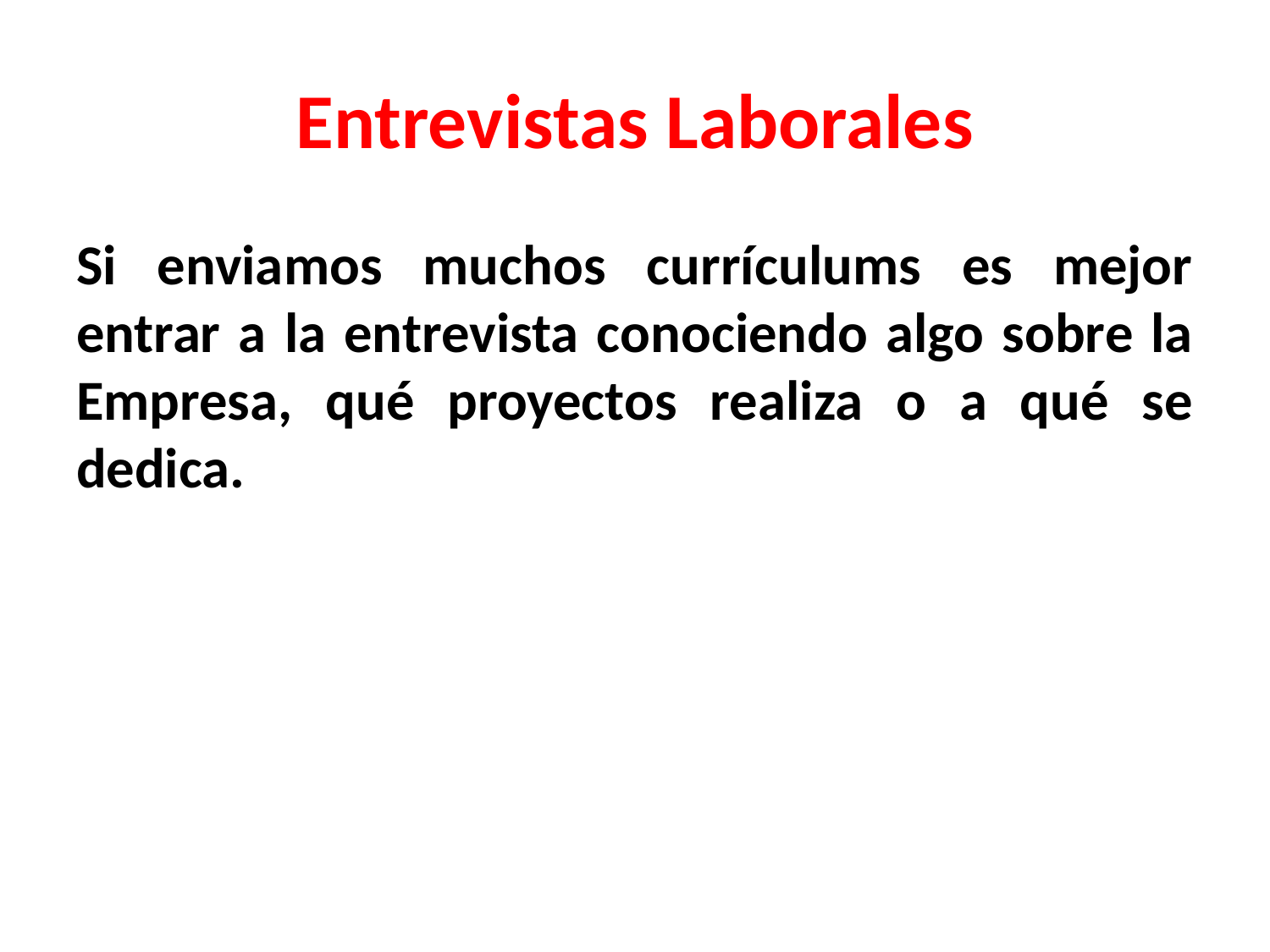

# Entrevistas Laborales
Si enviamos muchos currículums es mejor entrar a la entrevista conociendo algo sobre la Empresa, qué proyectos realiza o a qué se dedica.